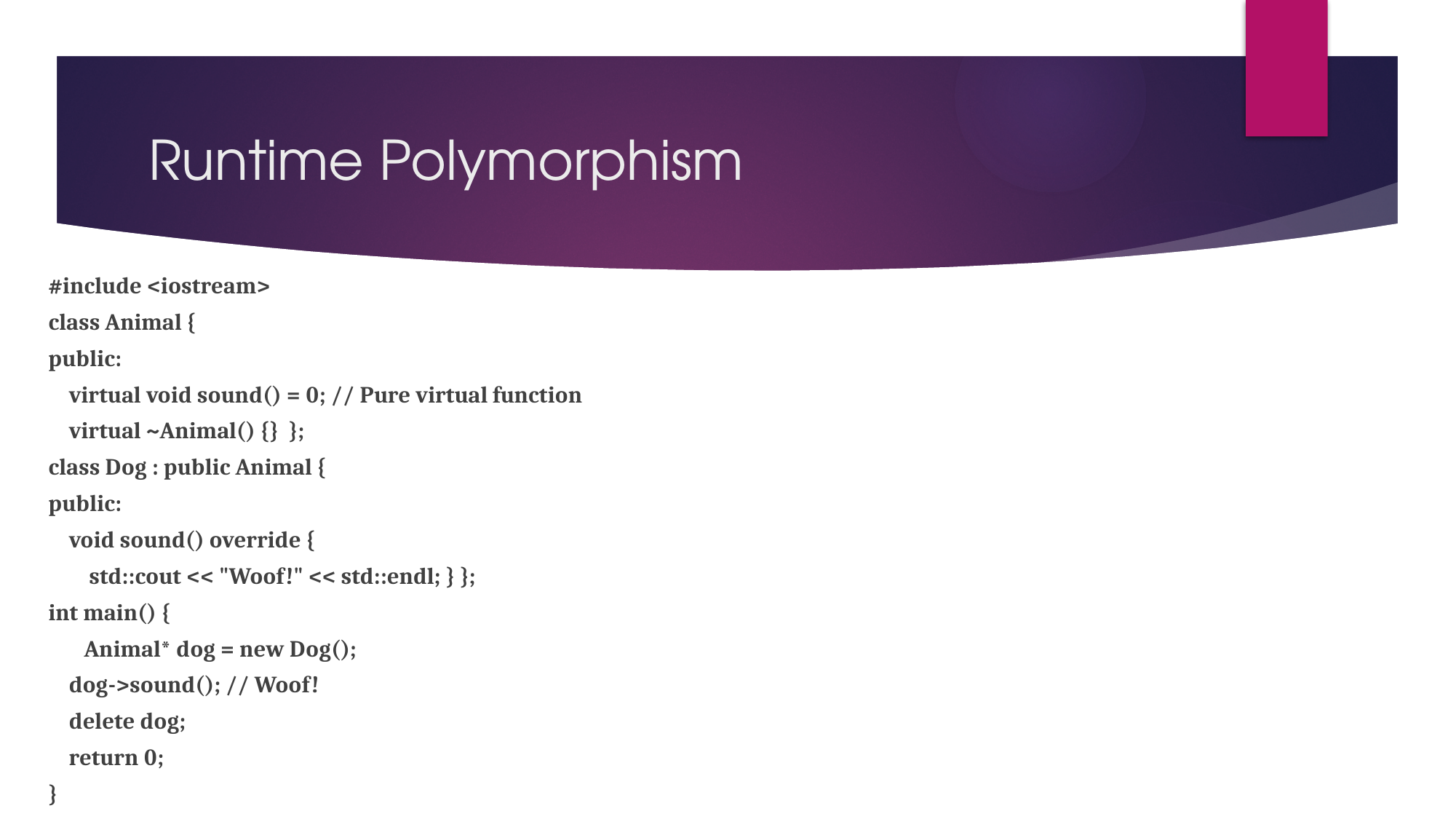

# Runtime Polymorphism
#include <iostream>
class Animal {
public:
    virtual void sound() = 0; // Pure virtual function
    virtual ~Animal() {}  };
class Dog : public Animal {
public:
    void sound() override {
        std::cout << "Woof!" << std::endl; } };
int main() {
       Animal* dog = new Dog();
    dog->sound(); // Woof!
    delete dog;
    return 0;
}